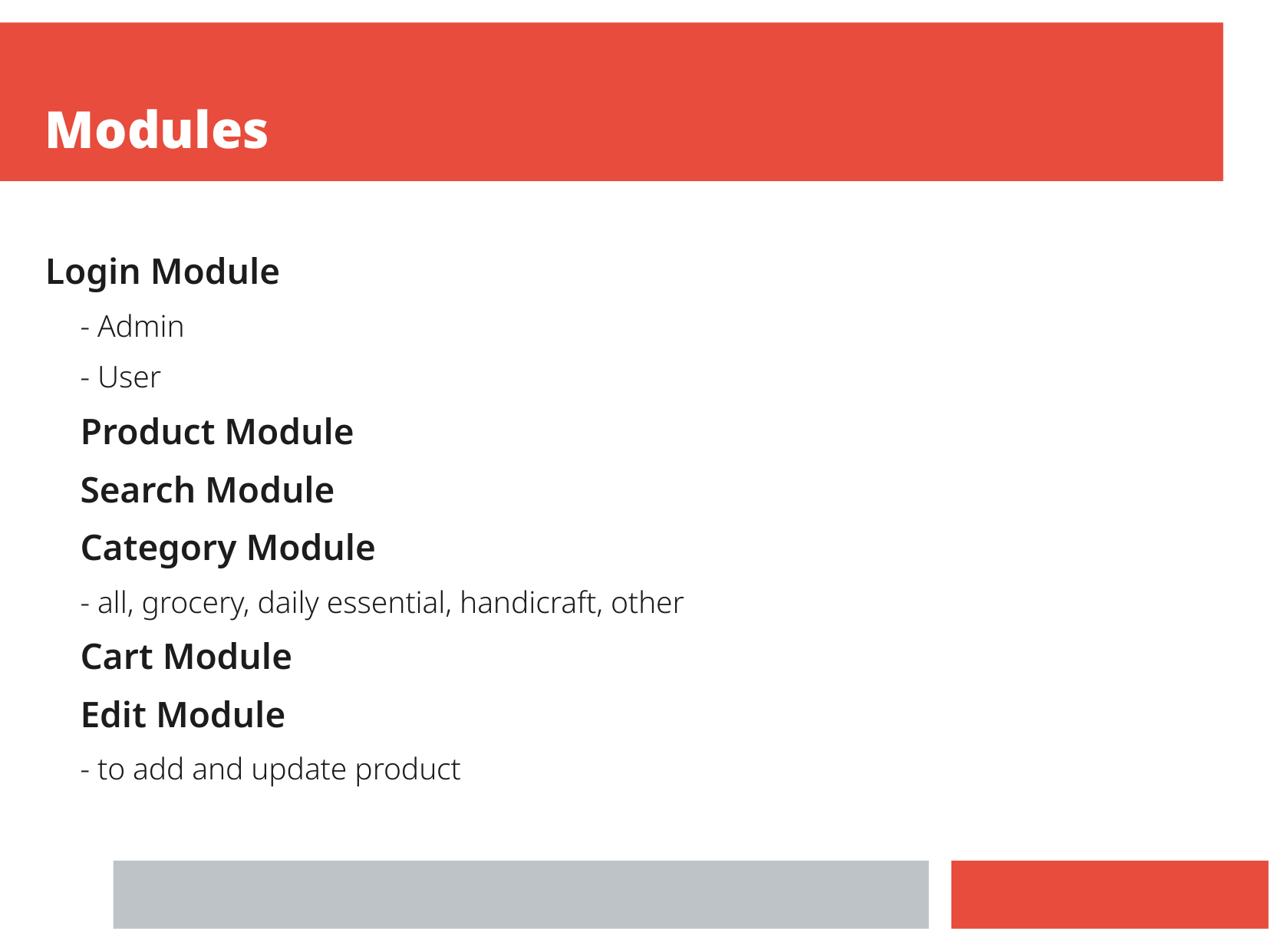

Modules
Login Module
- Admin
- User
Product Module
Search Module
Category Module
- all, grocery, daily essential, handicraft, other
Cart Module
Edit Module
- to add and update product